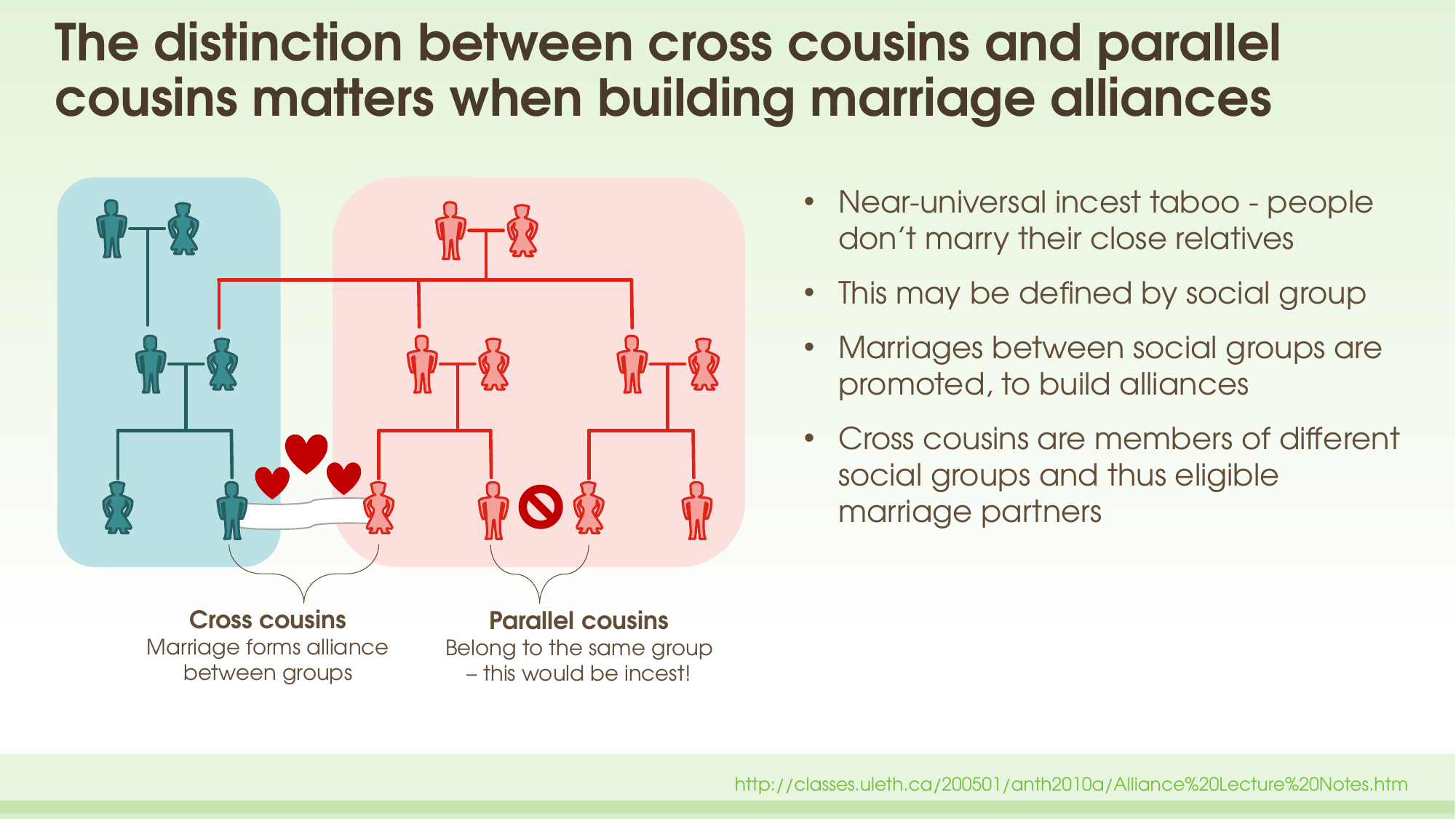

# The distinction between cross cousins and parallel cousins matters when building marriage alliances

Near-universal incest taboo - people don’t marry their close relatives
This may be defined by social group
Marriages between social groups are promoted, to build alliances
Cross cousins are members of different social groups and thus eligible marriage partners

Cross cousins
Marriage forms alliance between groups
Parallel cousins
Belong to the same group – this would be incest!
http://classes.uleth.ca/200501/anth2010a/Alliance%20Lecture%20Notes.htm